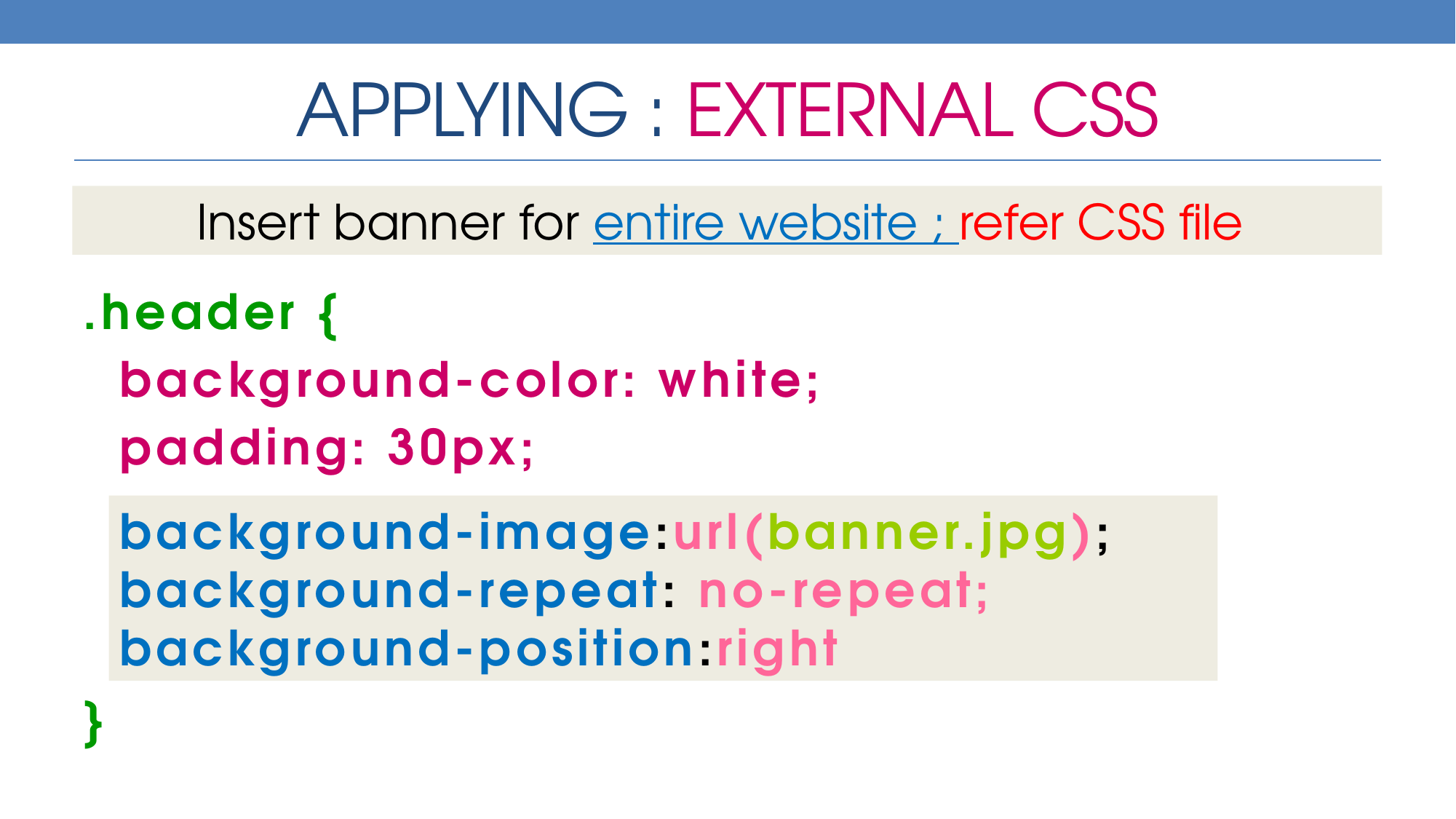

# APPLYING : EXTERNAL CSS
Insert banner for entire website ; refer CSS file
.header {
  background-color: white;
  padding: 30px;

}
background-image:url(banner.jpg);
background-repeat: no-repeat;
background-position:right